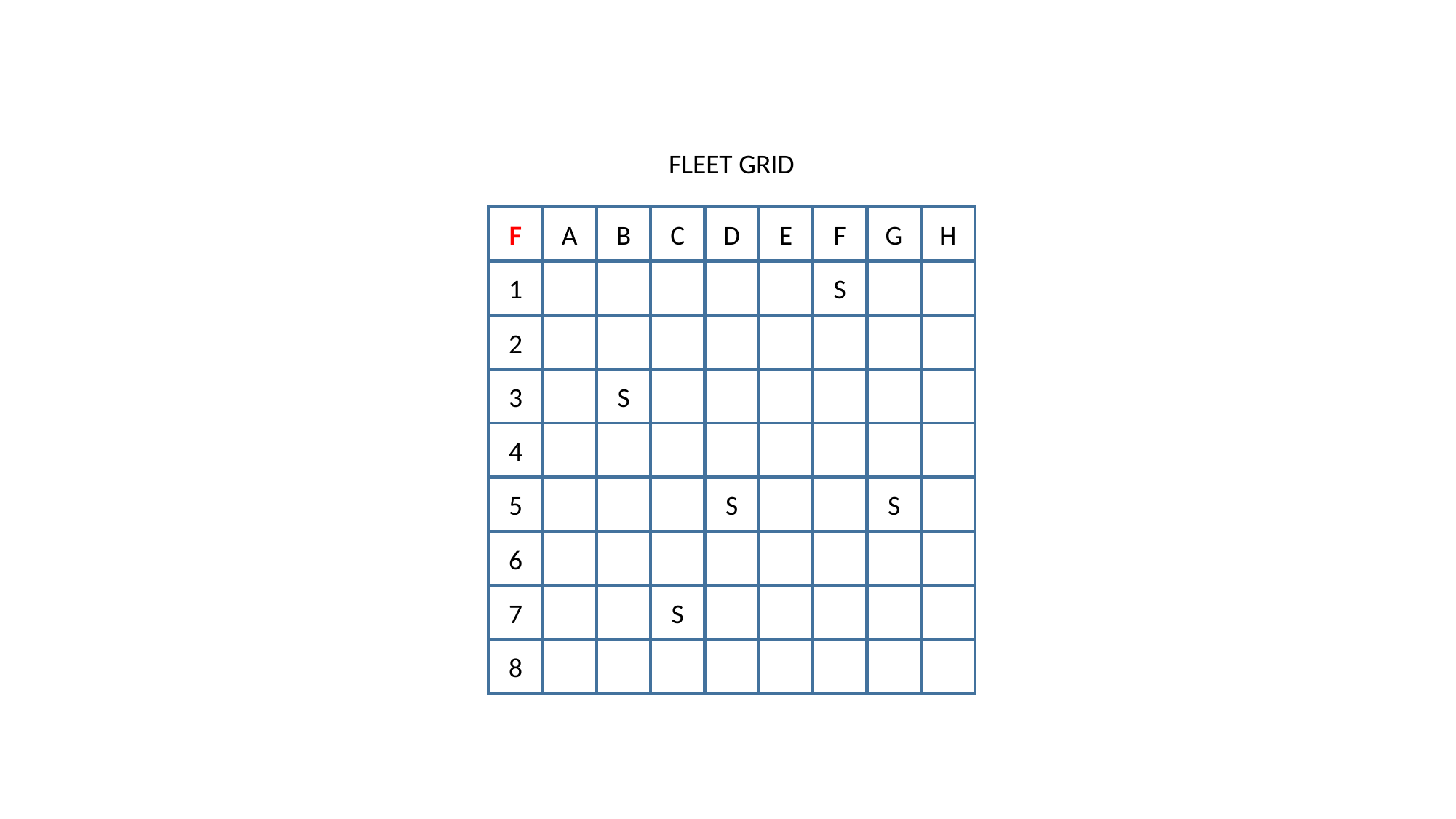

FLEET GRID
F
A
B
C
D
E
F
G
H
1

S

2

3

S

4

5

S

S

6

7

S

8